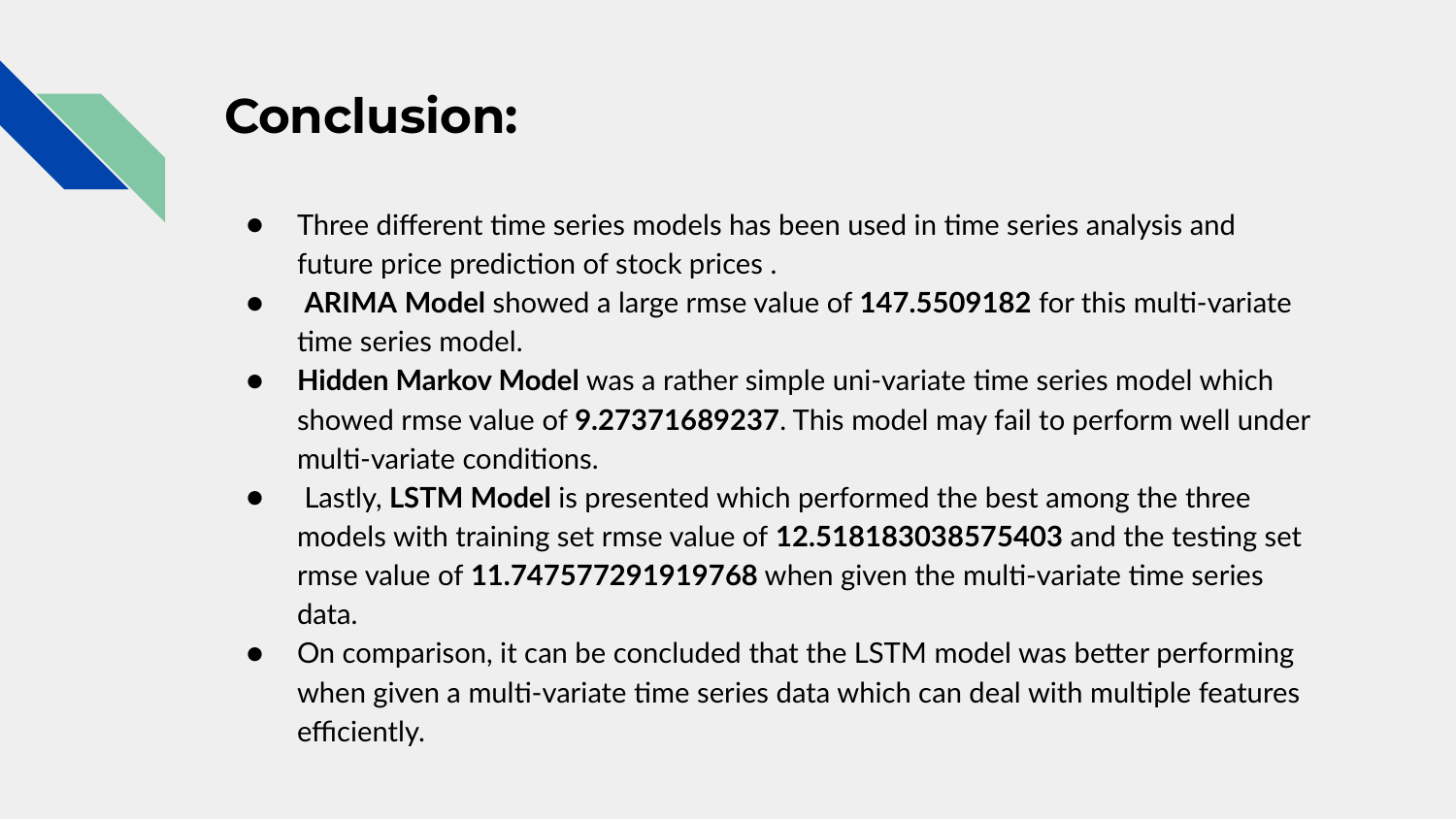

# Conclusion:
Three different time series models has been used in time series analysis and future price prediction of stock prices .
 ARIMA Model showed a large rmse value of 147.5509182 for this multi-variate time series model.
Hidden Markov Model was a rather simple uni-variate time series model which showed rmse value of 9.27371689237. This model may fail to perform well under multi-variate conditions.
 Lastly, LSTM Model is presented which performed the best among the three models with training set rmse value of 12.518183038575403 and the testing set rmse value of 11.747577291919768 when given the multi-variate time series data.
On comparison, it can be concluded that the LSTM model was better performing when given a multi-variate time series data which can deal with multiple features efficiently.